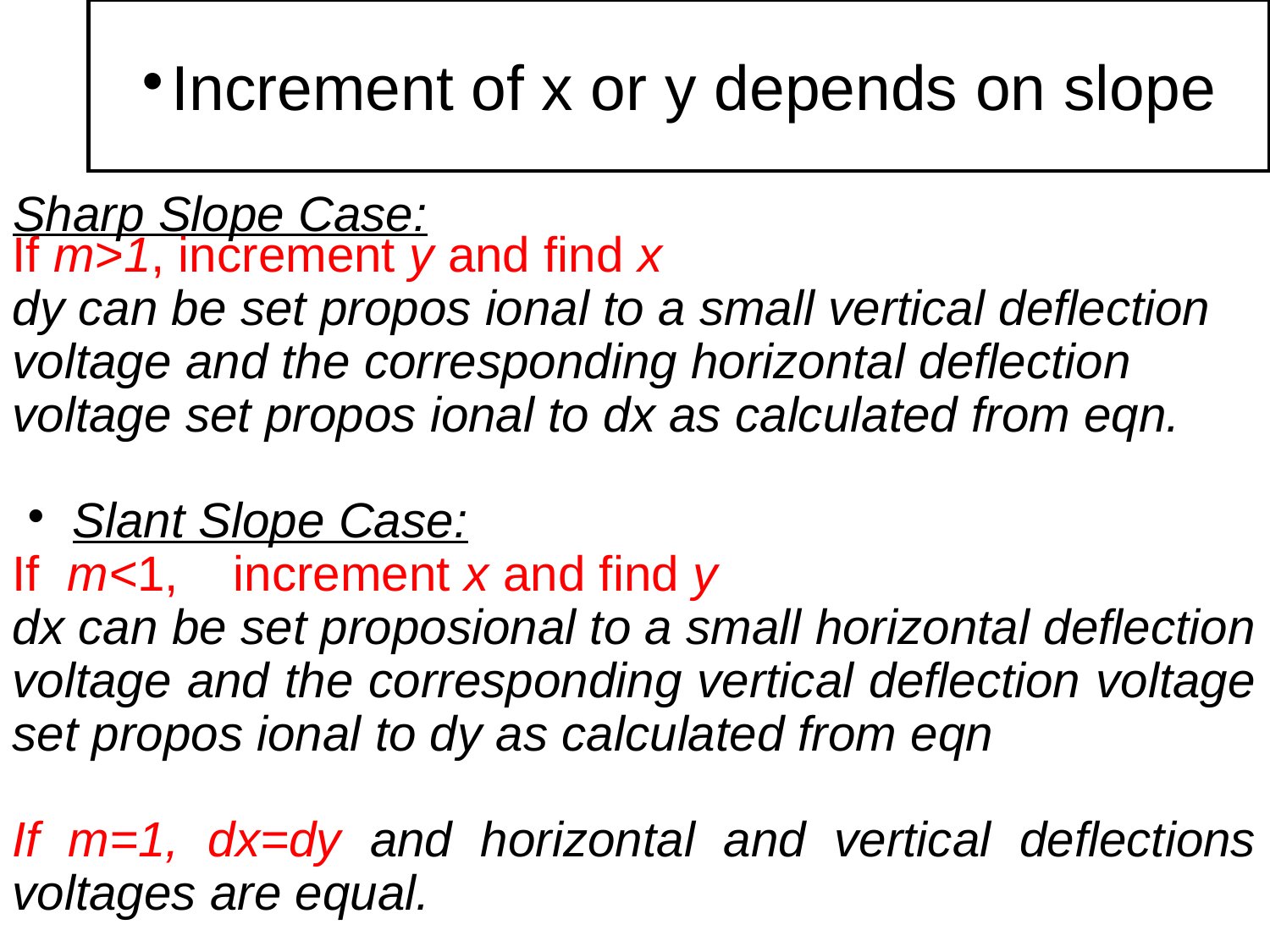

Increment of x or y depends on slope
Sharp Slope Case:

If m>1, increment y and find x
dy can be set propos ional to a small vertical deflection voltage and the corresponding horizontal deflection voltage set propos ional to dx as calculated from eqn.

Slant Slope Case:
If  m<1,    increment x and find y
dx can be set proposional to a small horizontal deflection voltage and the corresponding vertical deflection voltage set propos ional to dy as calculated from eqn

If m=1, dx=dy and horizontal and vertical deflections voltages are equal.